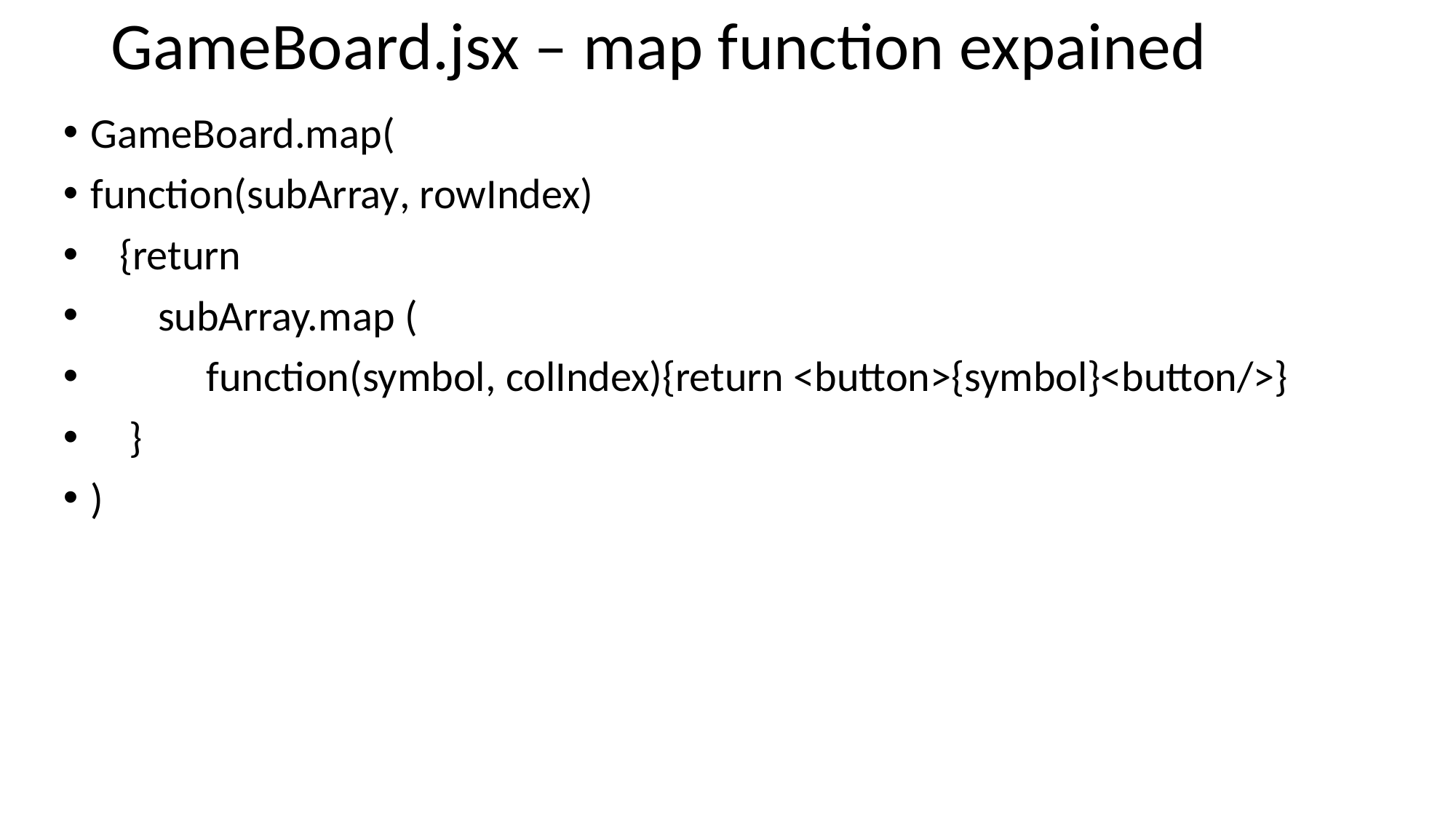

# GameBoard.jsx – map function expained
GameBoard.map(
function(subArray, rowIndex)
   {return
       subArray.map (
            function(symbol, colIndex){return <button>{symbol}<button/>}
    }
)